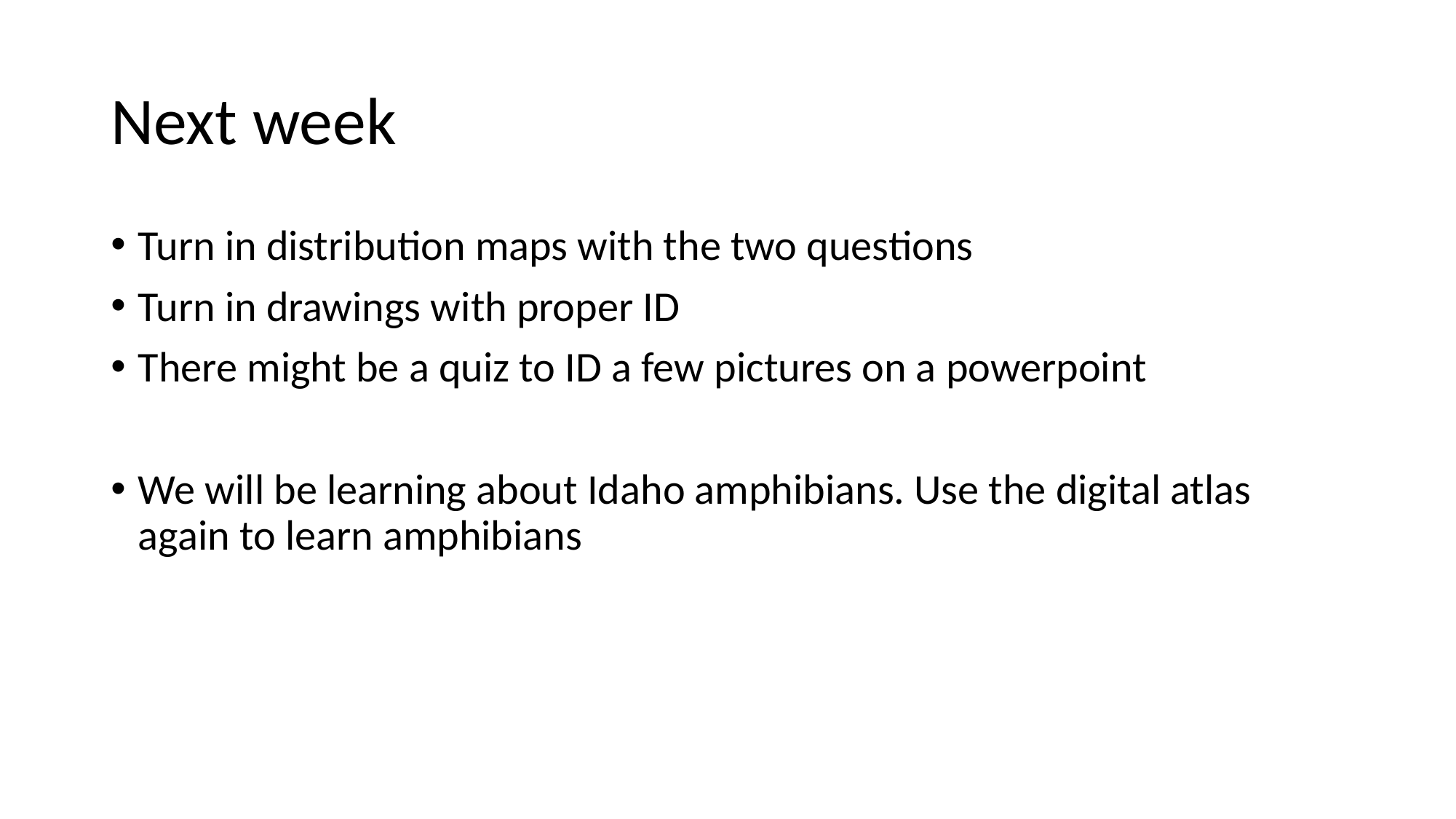

# Next week
Turn in distribution maps with the two questions
Turn in drawings with proper ID
There might be a quiz to ID a few pictures on a powerpoint

We will be learning about Idaho amphibians. Use the digital atlas again to learn amphibians